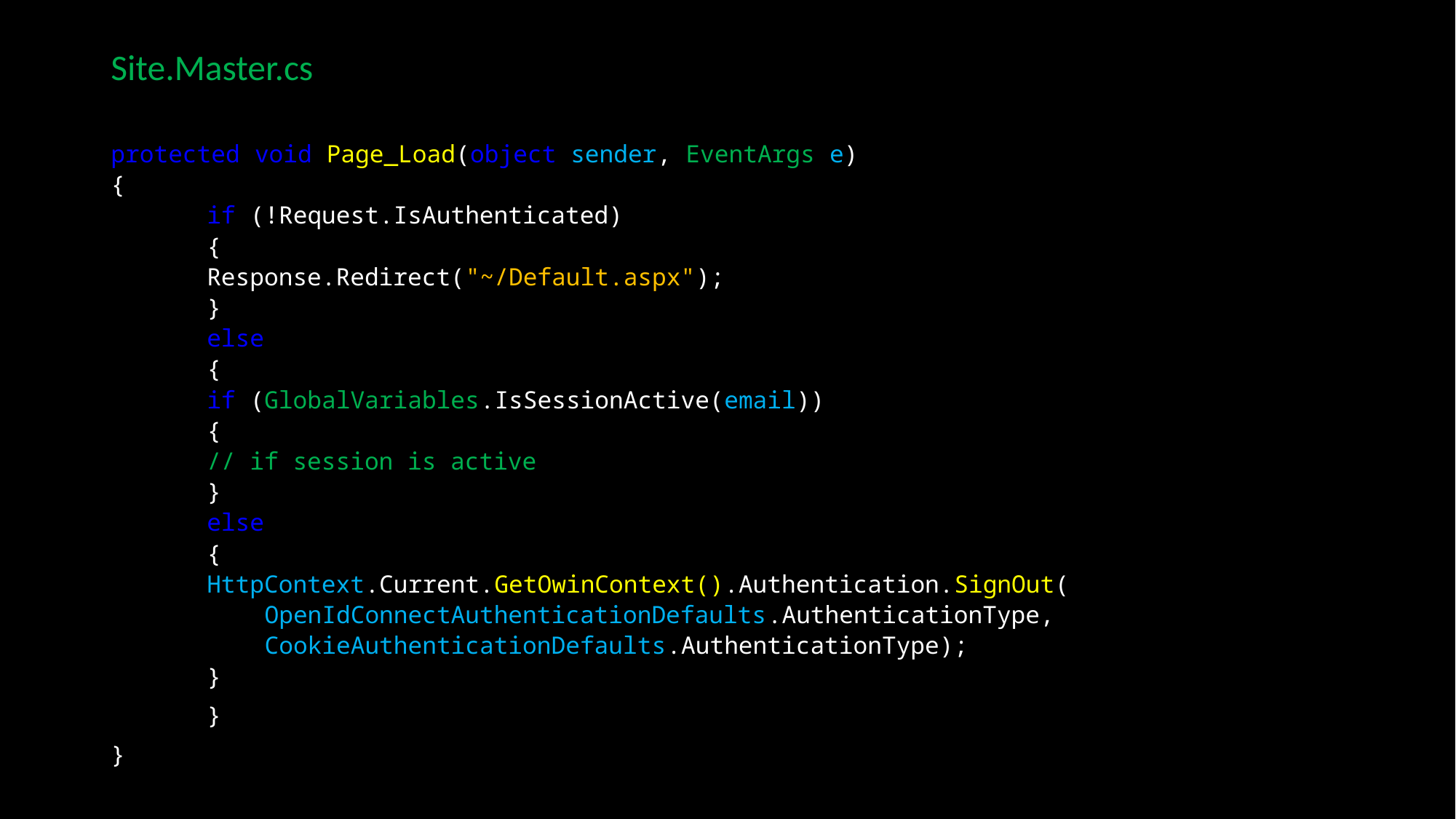

# Site.Master.cs
protected void Page_Load(object sender, EventArgs e)
{
 	if (!Request.IsAuthenticated)
	{
		Response.Redirect("~/Default.aspx");
	}
	else
	{
		if (GlobalVariables.IsSessionActive(email))
		{
			// if session is active
		}
		else
		{
			HttpContext.Current.GetOwinContext().Authentication.SignOut(
			    OpenIdConnectAuthenticationDefaults.AuthenticationType,
			    CookieAuthenticationDefaults.AuthenticationType);
		}
	}
}